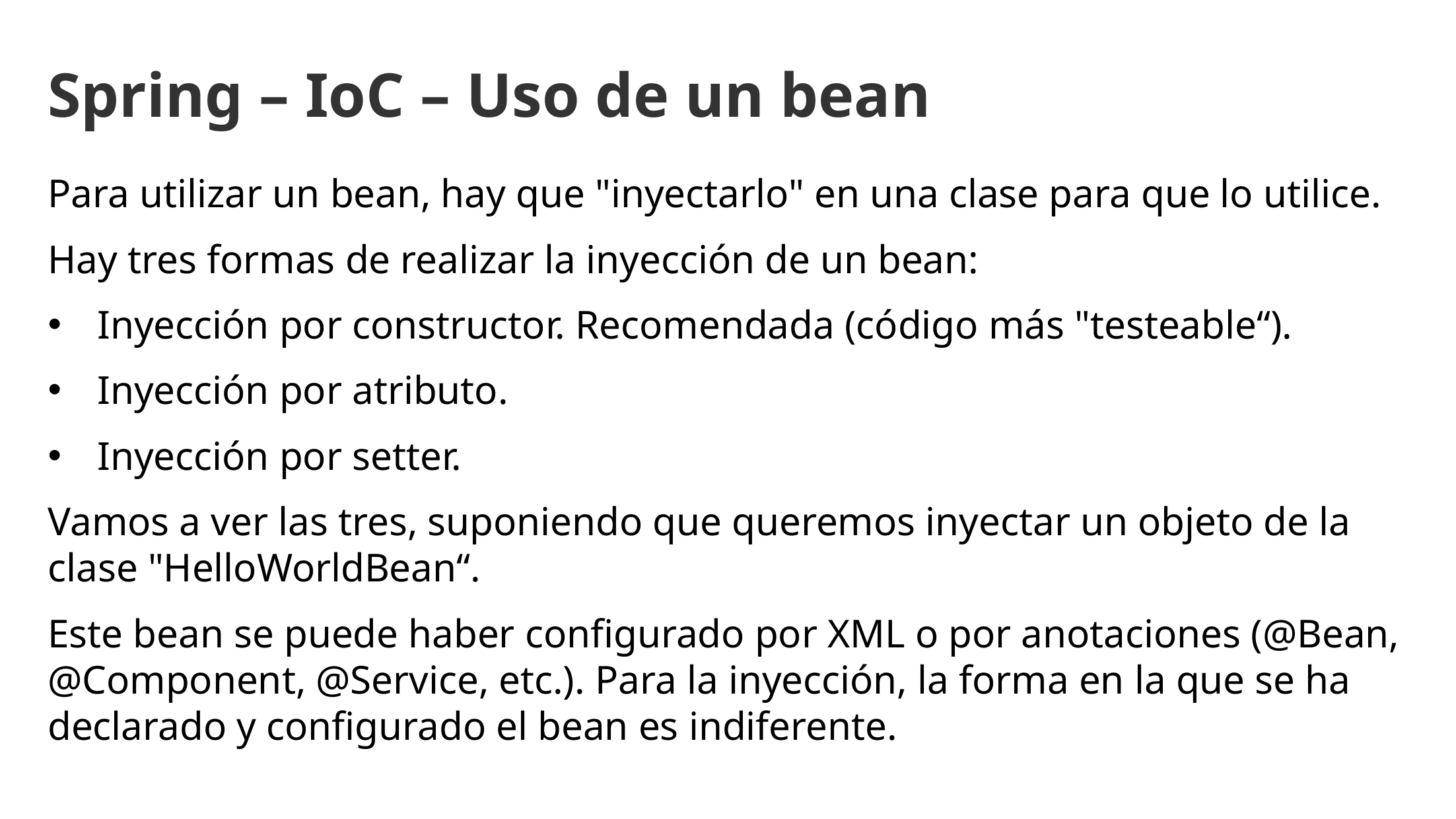

Spring – IoC – Uso de un bean
Para utilizar un bean, hay que "inyectarlo" en una clase para que lo utilice.
Hay tres formas de realizar la inyección de un bean:
Inyección por constructor. Recomendada (código más "testeable“).
Inyección por atributo.
Inyección por setter.
Vamos a ver las tres, suponiendo que queremos inyectar un objeto de la clase "HelloWorldBean“.
Este bean se puede haber configurado por XML o por anotaciones (@Bean, @Component, @Service, etc.). Para la inyección, la forma en la que se ha declarado y configurado el bean es indiferente.